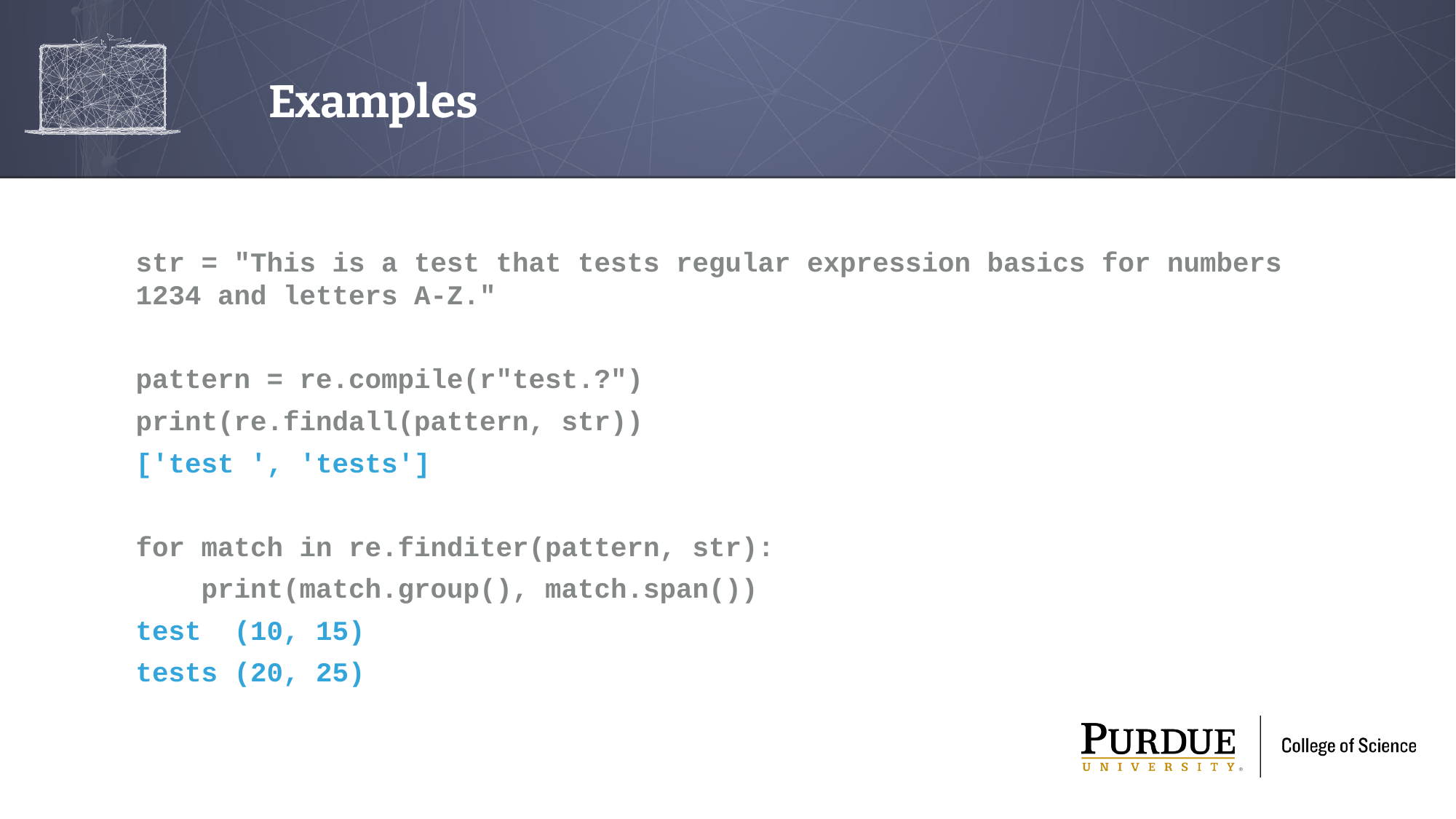

# Examples
str = "This is a test that tests regular expression basics for numbers 1234 and letters A-Z."

pattern = re.compile(r"test.?")
print(re.findall(pattern, str))
['test ', 'tests']

for match in re.finditer(pattern, str):
    print(match.group(), match.span())
test  (10, 15)
tests (20, 25)